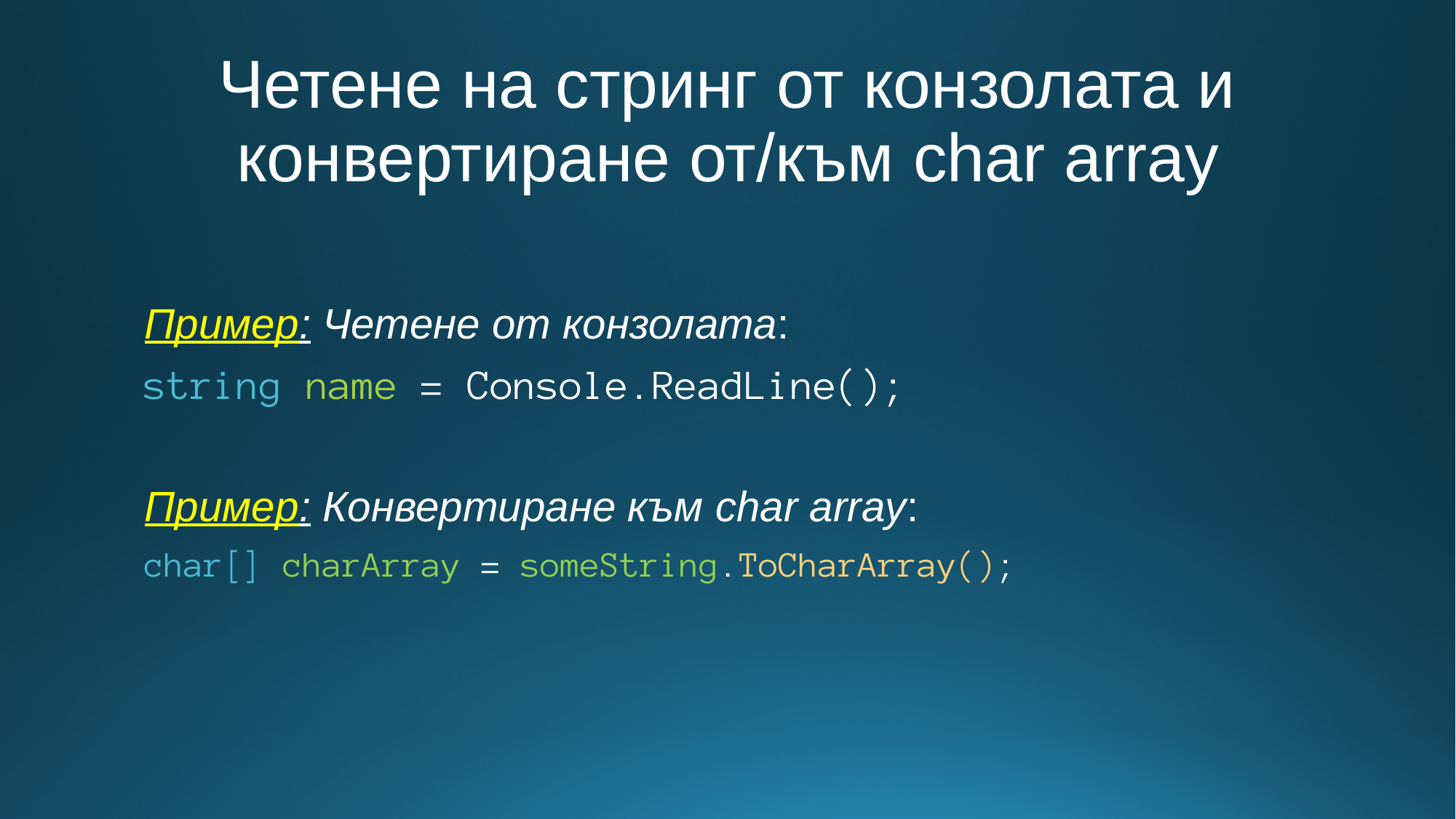

# Четене на стринг от конзолата и конвертиране от/към char array
Пример: Четене от конзолата:
string name = Console.ReadLine();

Пример: Конвертиране към char array:
char[] charArray = someString.ToCharArray();